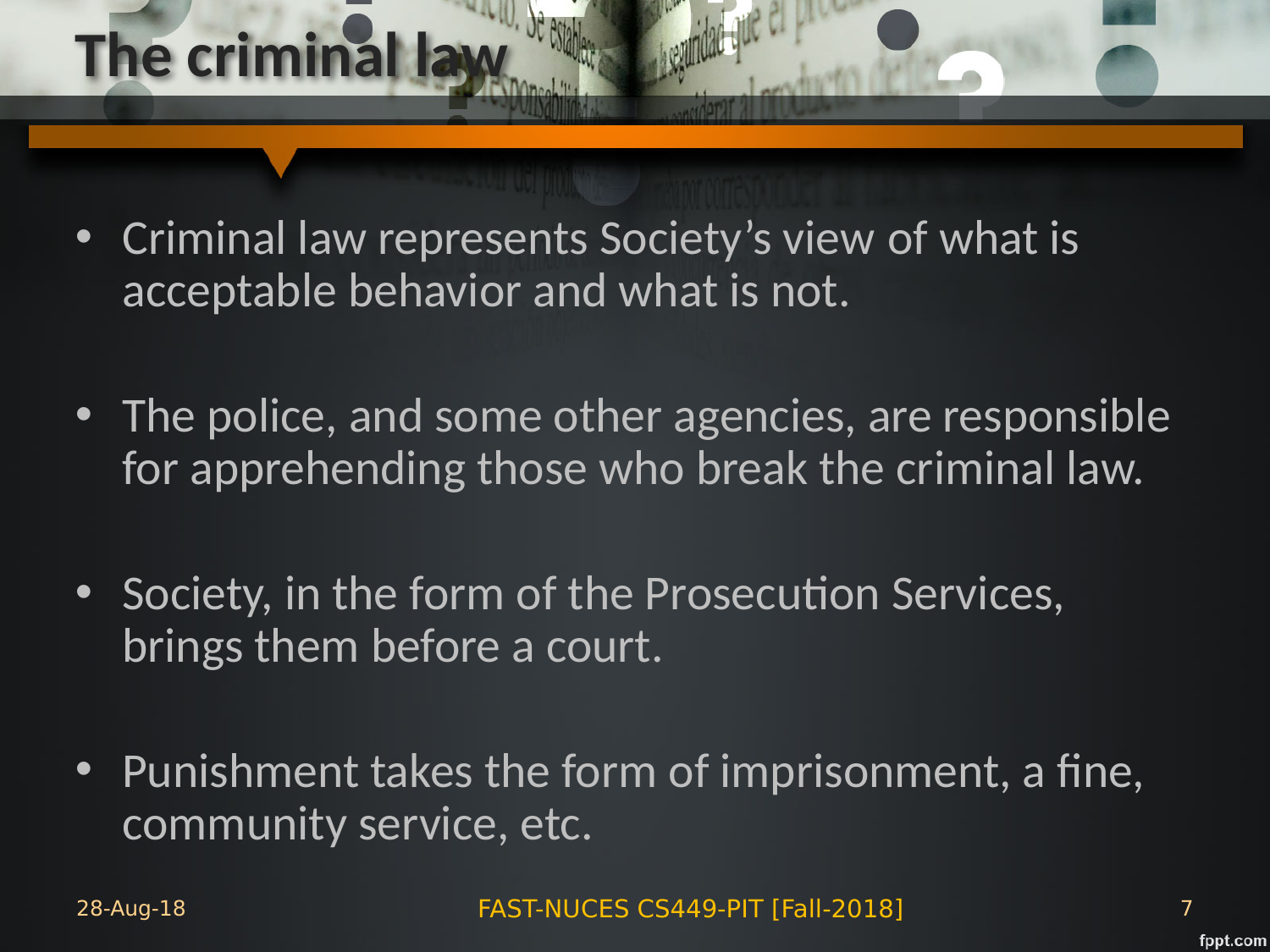

# The criminal law
Criminal law represents Society’s view of what is acceptable behavior and what is not.

The police, and some other agencies, are responsible for apprehending those who break the criminal law.

Society, in the form of the Prosecution Services, brings them before a court.

Punishment takes the form of imprisonment, a fine, community service, etc.
28-Aug-18
FAST-NUCES CS449-PIT [Fall-2018]
7